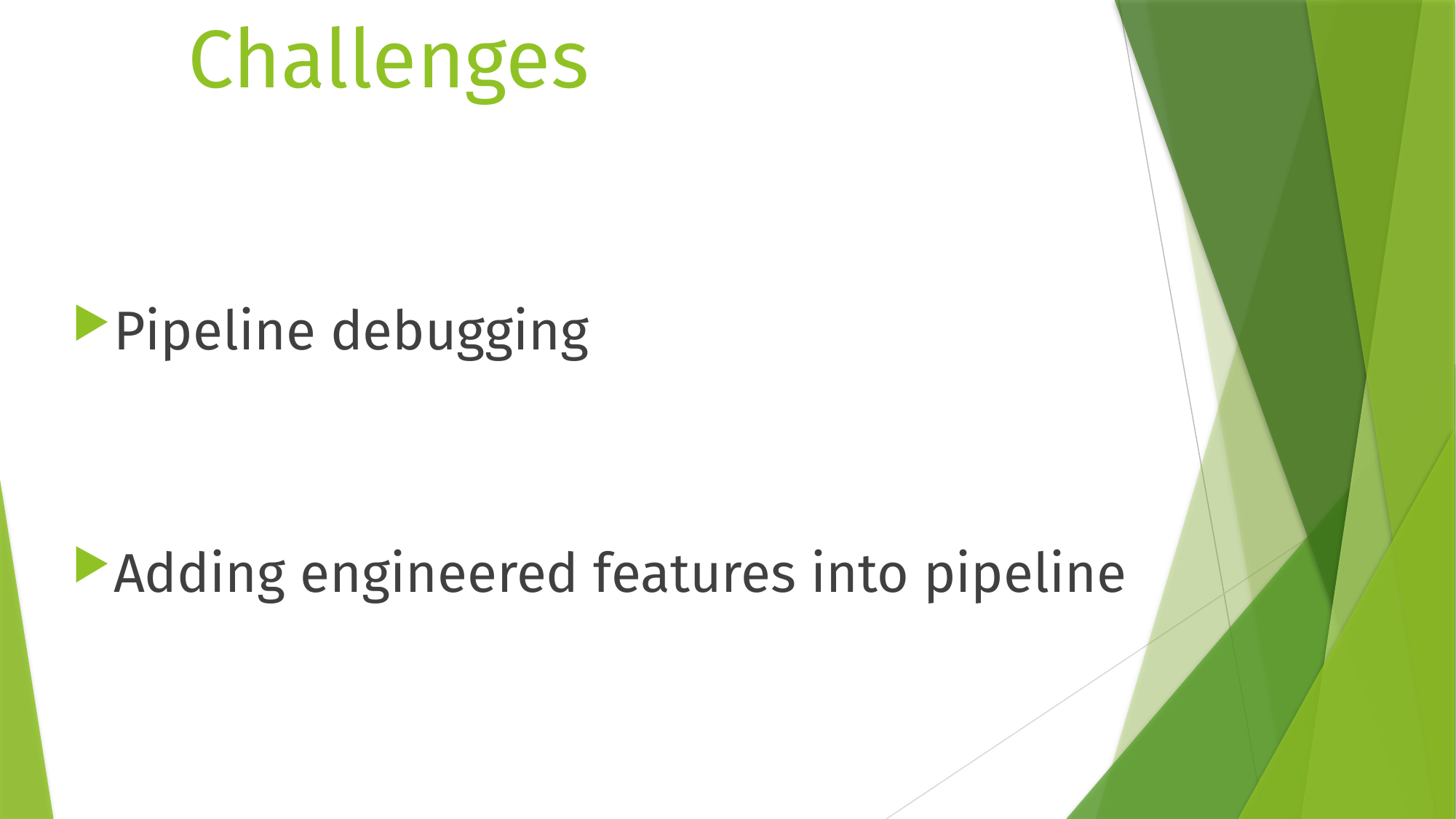

# Challenges

Pipeline debugging

Adding engineered features into pipeline